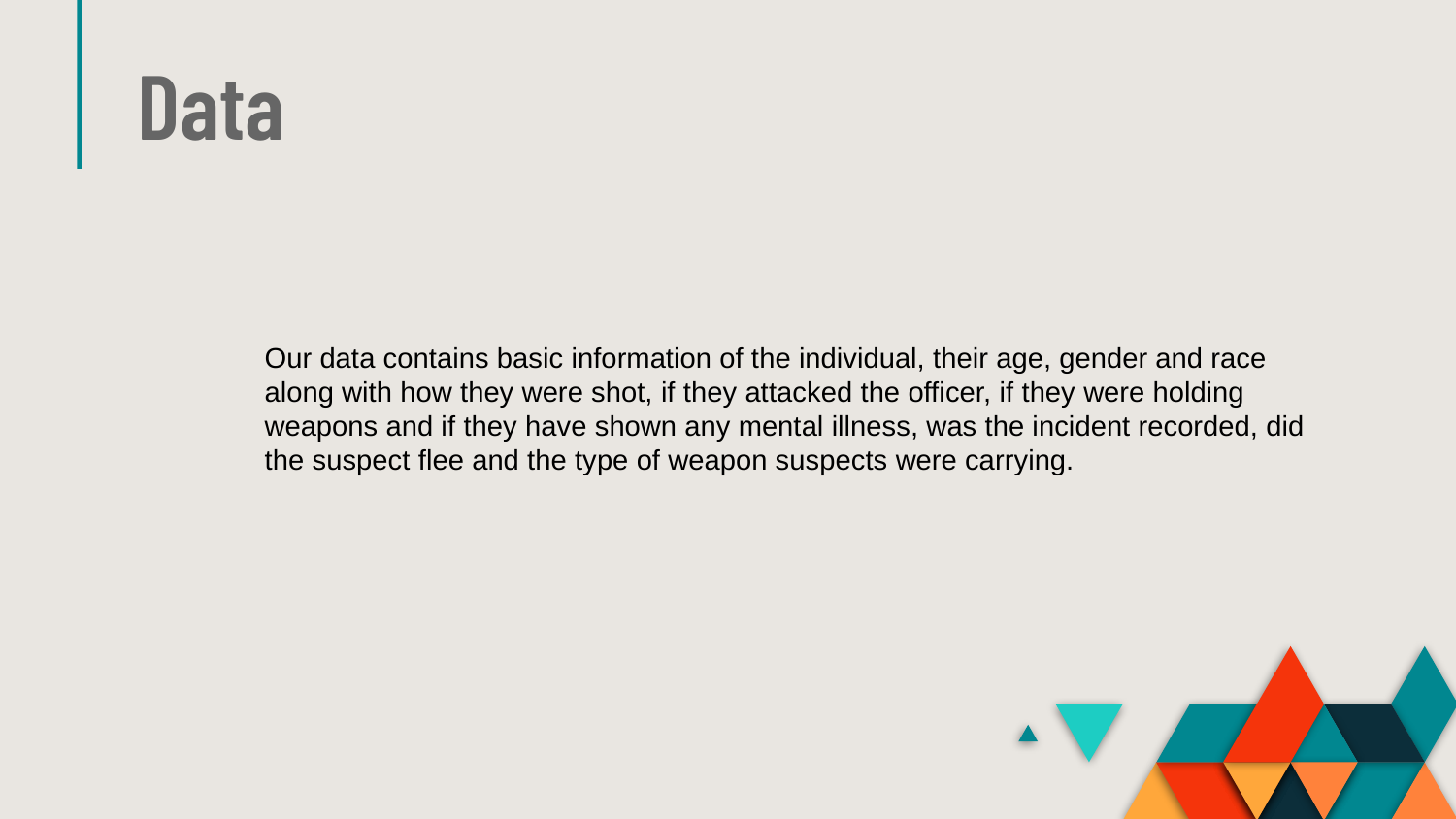

# Data
Our data contains basic information of the individual, their age, gender and race along with how they were shot, if they attacked the officer, if they were holding weapons and if they have shown any mental illness, was the incident recorded, did the suspect flee and the type of weapon suspects were carrying.